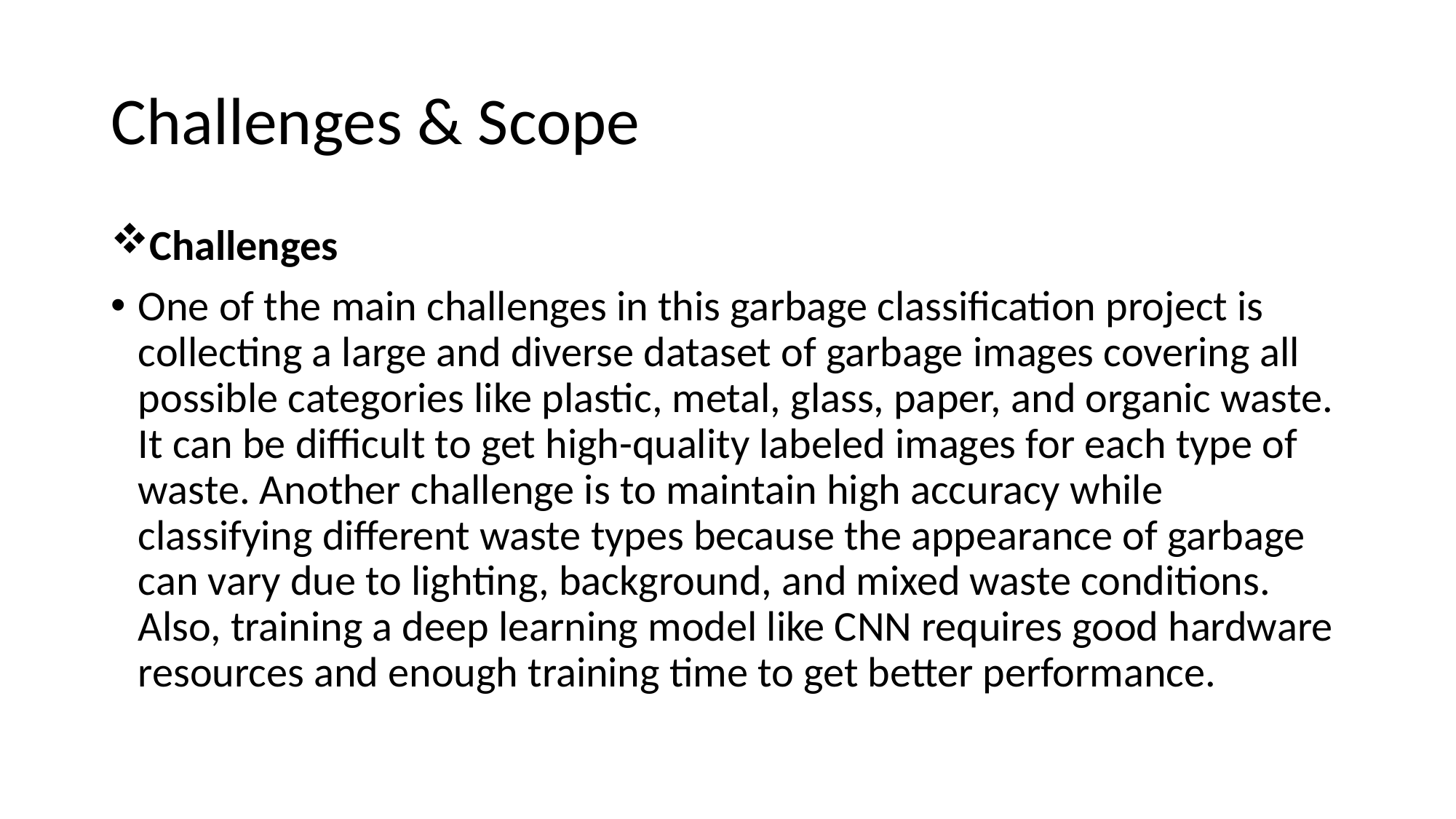

# Challenges & Scope
Challenges
One of the main challenges in this garbage classification project is collecting a large and diverse dataset of garbage images covering all possible categories like plastic, metal, glass, paper, and organic waste. It can be difficult to get high-quality labeled images for each type of waste. Another challenge is to maintain high accuracy while classifying different waste types because the appearance of garbage can vary due to lighting, background, and mixed waste conditions. Also, training a deep learning model like CNN requires good hardware resources and enough training time to get better performance.